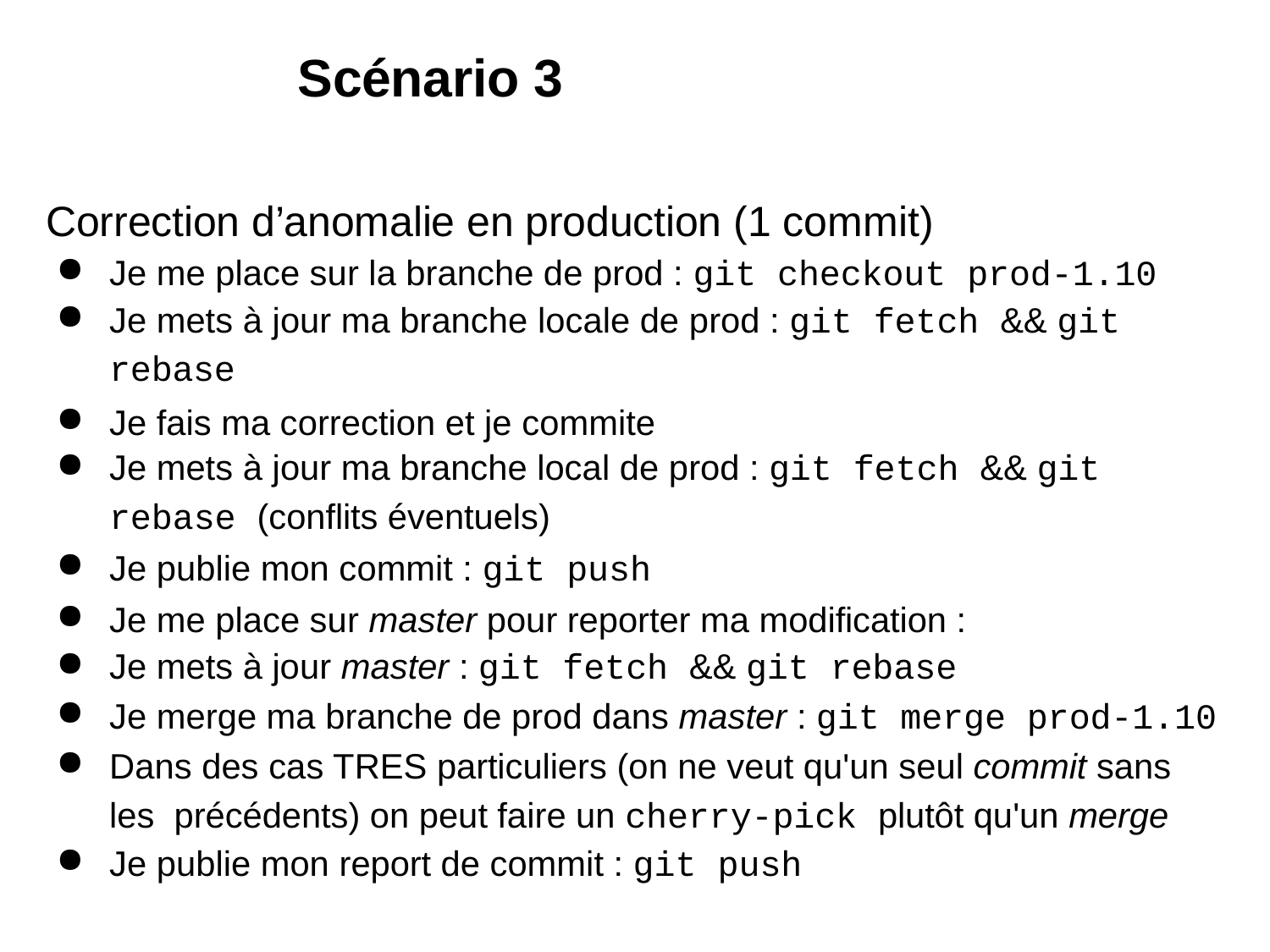

# Scénario 3
Correction d’anomalie en production (1 commit)
Je me place sur la branche de prod : git checkout prod-1.10
Je mets à jour ma branche locale de prod : git fetch && git
rebase
Je fais ma correction et je commite
Je mets à jour ma branche local de prod : git fetch && git
rebase (conflits éventuels)
Je publie mon commit : git push
Je me place sur master pour reporter ma modification :
Je mets à jour master : git fetch && git rebase
Je merge ma branche de prod dans master : git merge prod-1.10
Dans des cas TRES particuliers (on ne veut qu'un seul commit sans les  précédents) on peut faire un cherry-pick plutôt qu'un merge
Je publie mon report de commit : git push